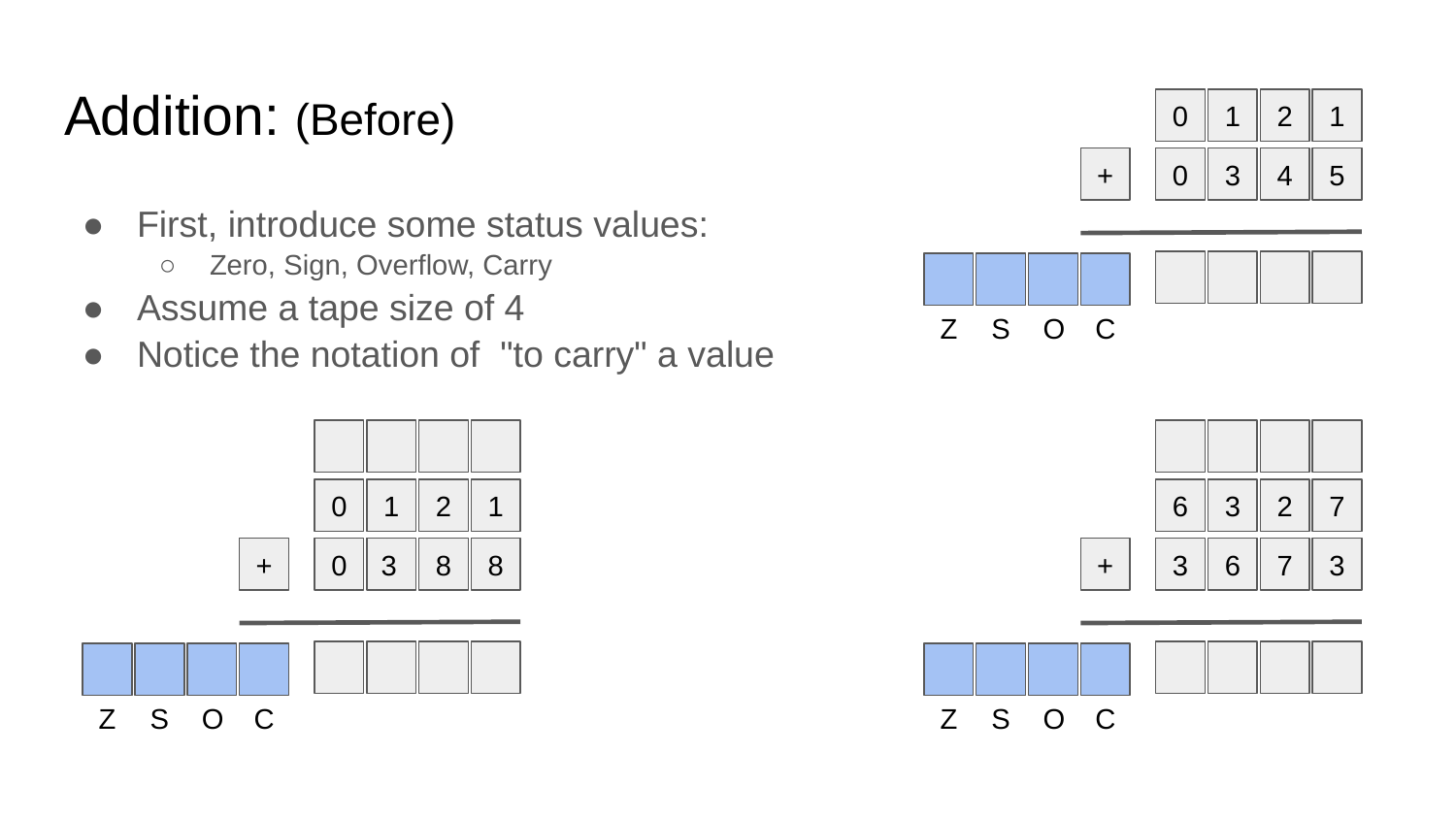

# Addition: (Before)
0
1
2
1
+
0
3
4
5

Z
S
O
C
First, introduce some status values:
Zero, Sign, Overflow, Carry
Assume a tape size of 4
Notice the notation of  "to carry" a value

0
1
2
1
+
0
3
8
8

Z
S
O
C
6
3
2
7
+
3
6
7
3

Z
S
O
C